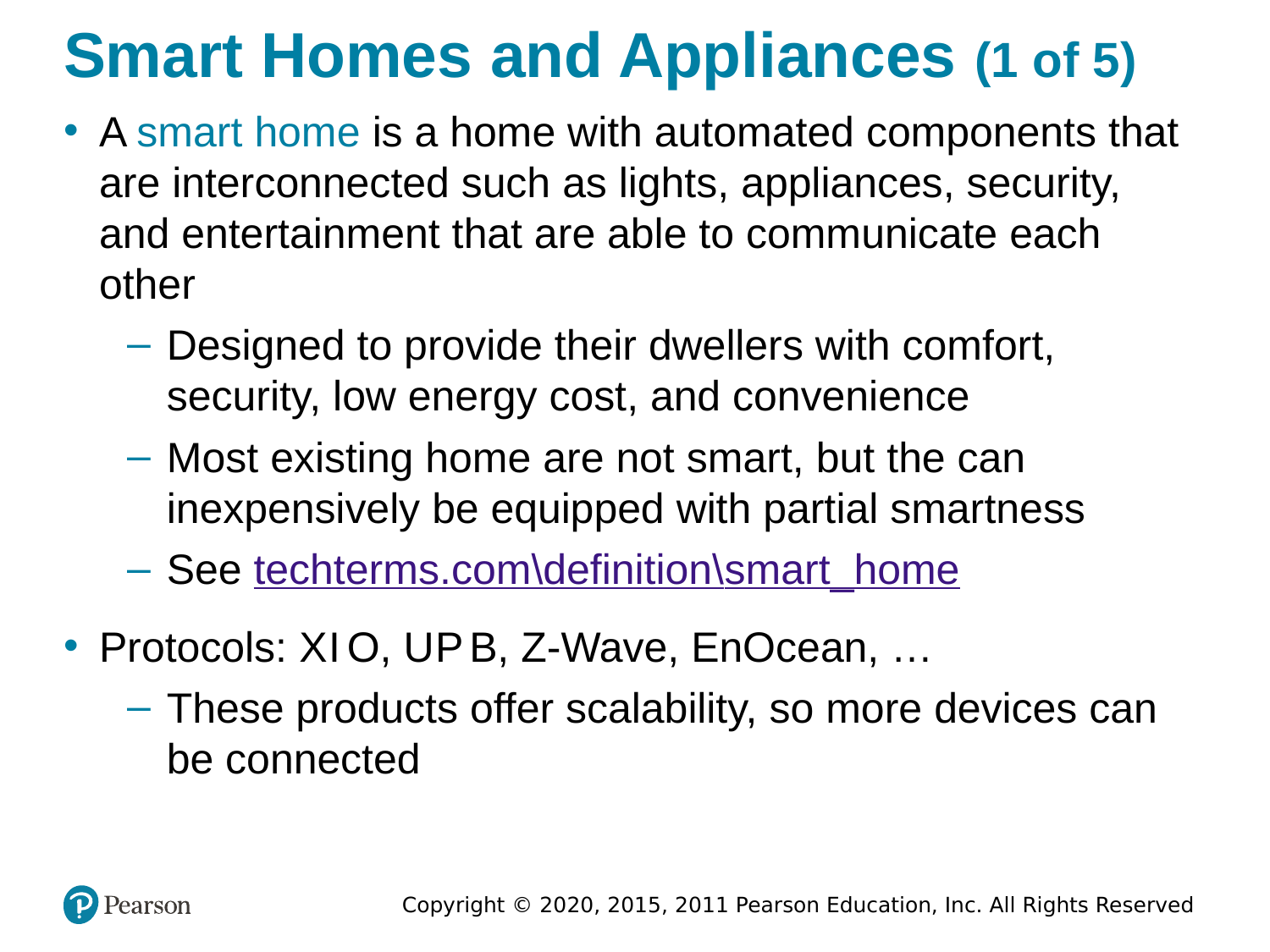

# Smart Homes and Appliances (1 of 5)
A smart home is a home with automated components that are interconnected such as lights, appliances, security, and entertainment that are able to communicate each other
Designed to provide their dwellers with comfort, security, low energy cost, and convenience
Most existing home are not smart, but the can inexpensively be equipped with partial smartness
See techterms.com\definition\smart_home
Protocols: X I O, U P B, Z-Wave, EnOcean, …
These products offer scalability, so more devices can be connected